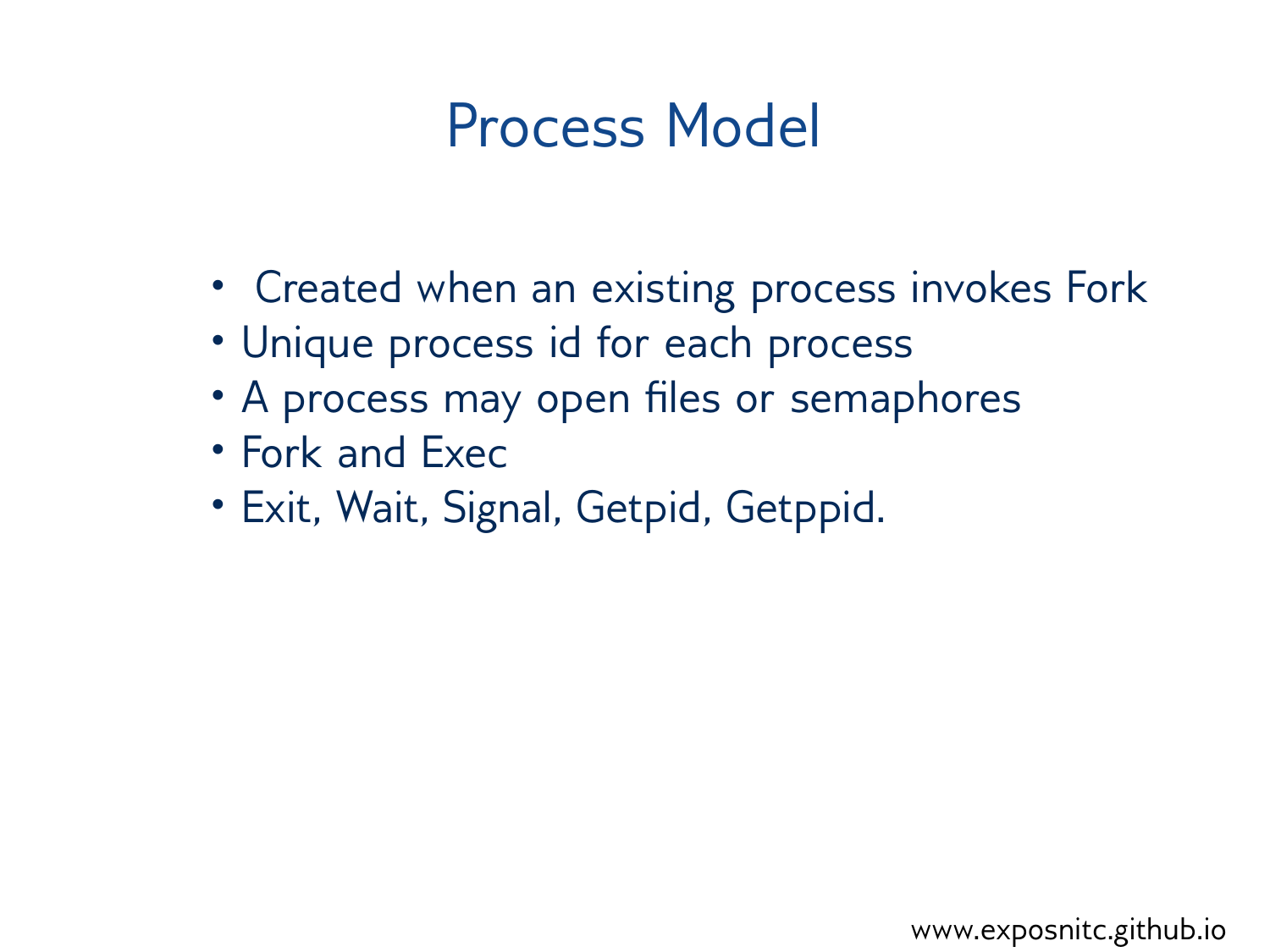

Process Model
 Created when an existing process invokes Fork
Unique process id for each process
A process may open files or semaphores
Fork and Exec
Exit, Wait, Signal, Getpid, Getppid.

www.exposnitc.github.io